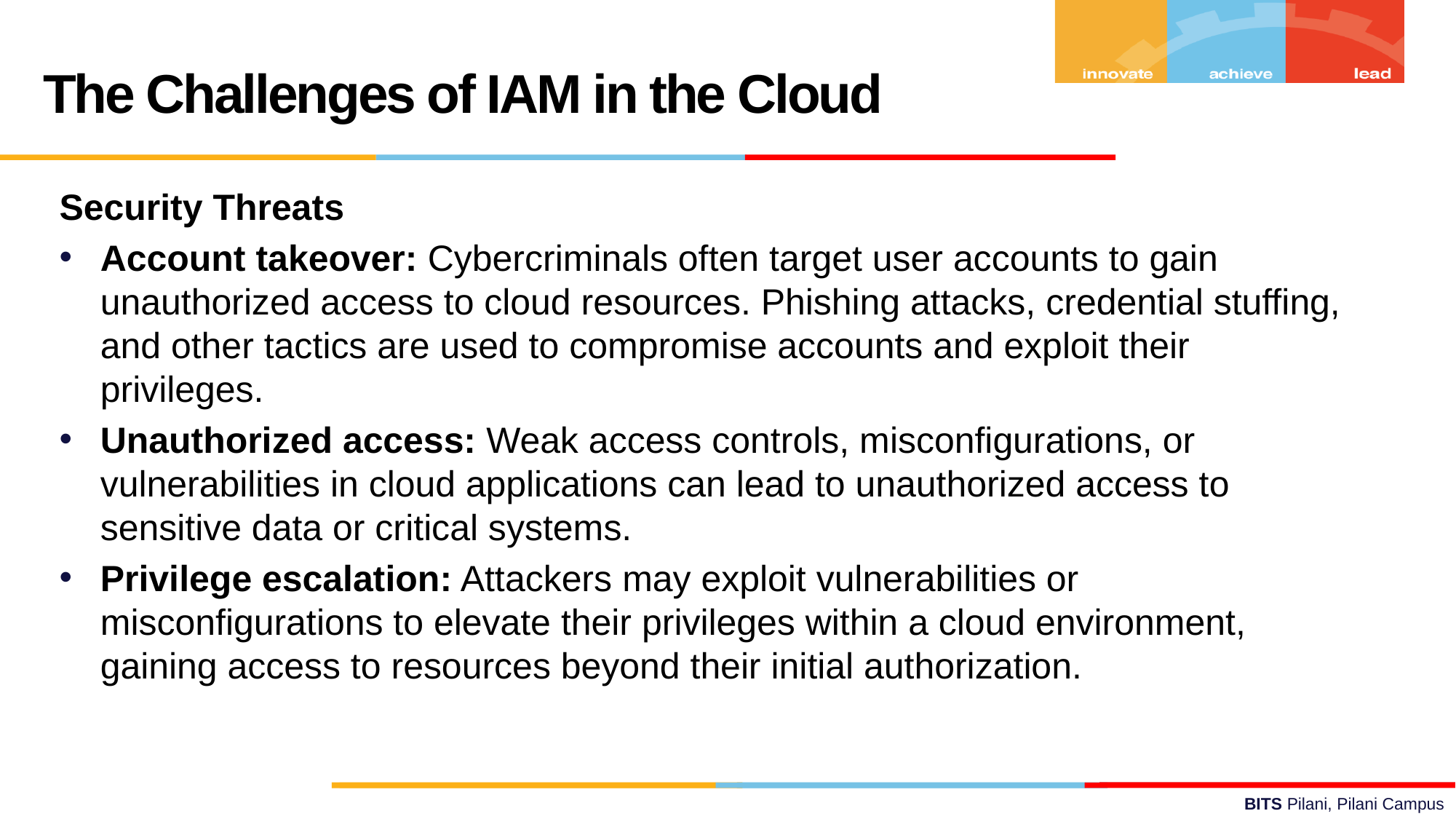

The Challenges of IAM in the Cloud
Security Threats
Account takeover: Cybercriminals often target user accounts to gain unauthorized access to cloud resources. Phishing attacks, credential stuffing, and other tactics are used to compromise accounts and exploit their privileges.
Unauthorized access: Weak access controls, misconfigurations, or vulnerabilities in cloud applications can lead to unauthorized access to sensitive data or critical systems.
Privilege escalation: Attackers may exploit vulnerabilities or misconfigurations to elevate their privileges within a cloud environment, gaining access to resources beyond their initial authorization.